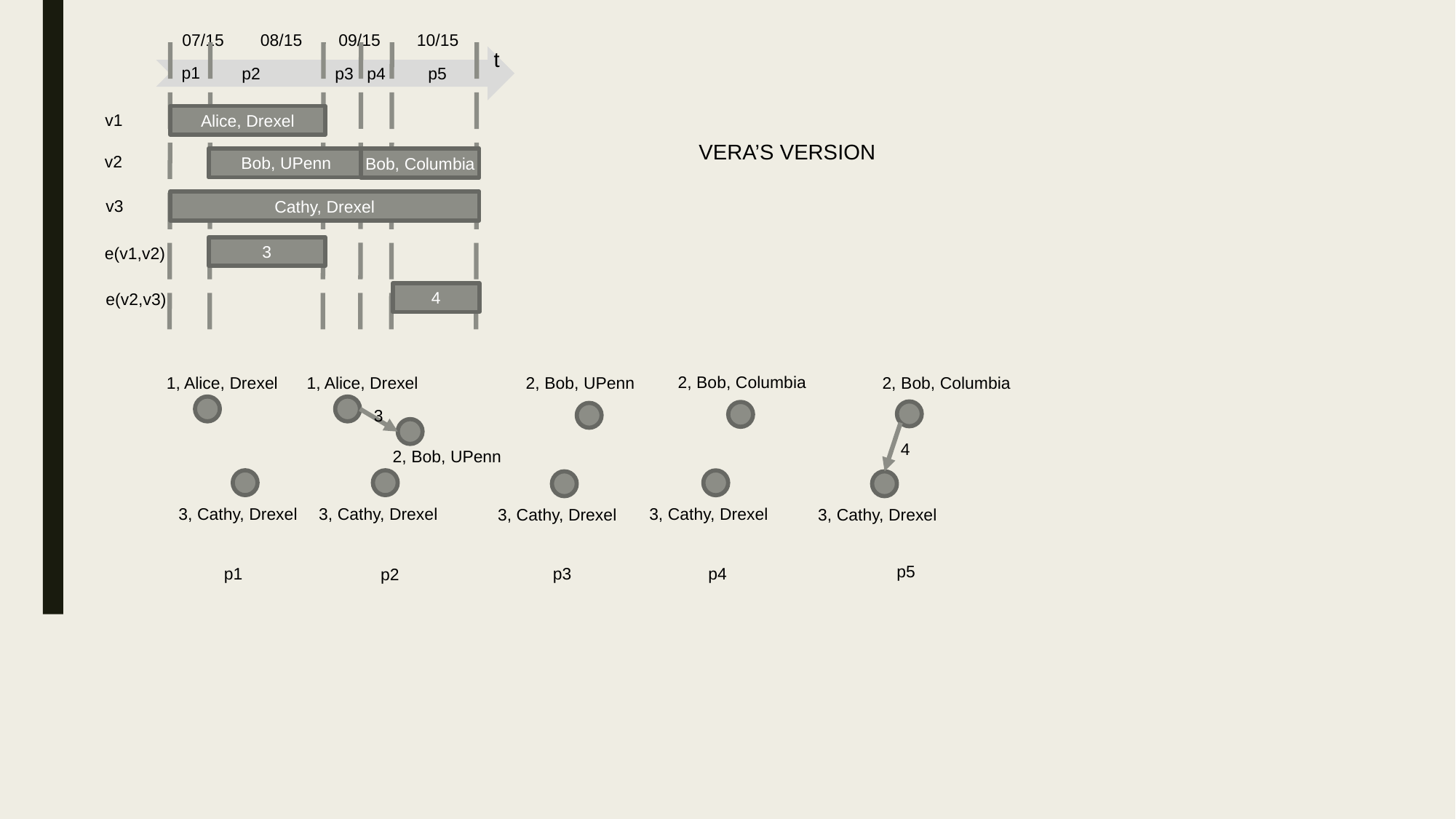

07/15
08/15
09/15
10/15
t

p1
p5
p4
p3
p2
v1
Alice, Drexel
VERA’S VERSION
v2
Bob, UPenn
Bob, Columbia
v3
Cathy, Drexel
3
e(v1,v2)
4
e(v2,v3)
2, Bob, Columbia
2, Bob, Columbia
2, Bob, UPenn
1, Alice, Drexel
1, Alice, Drexel

3

4
2, Bob, UPenn

3, Cathy, Drexel
3, Cathy, Drexel
3, Cathy, Drexel
3, Cathy, Drexel
3, Cathy, Drexel
p5
p1
p3
p4
p2